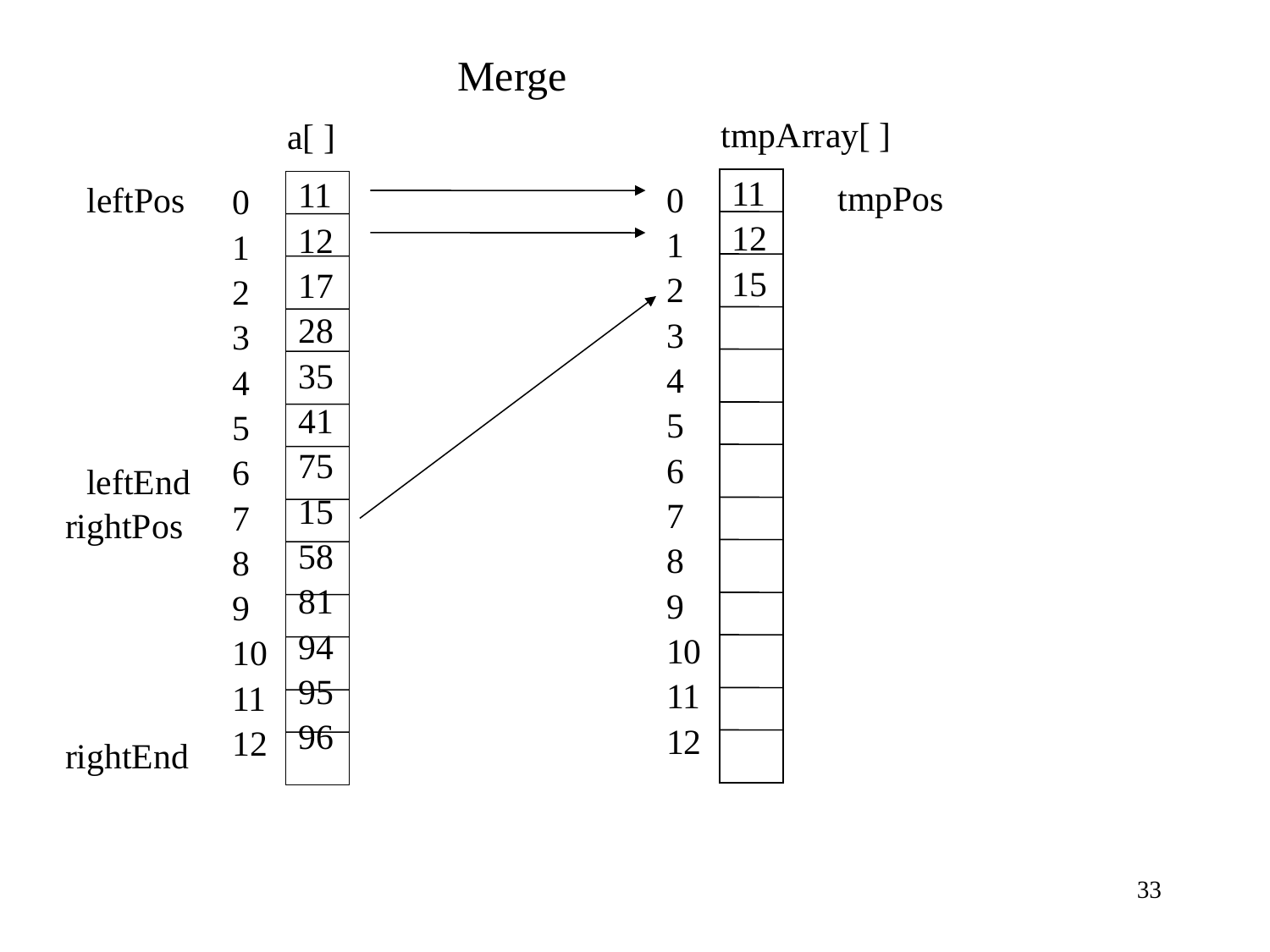

Merge
tmpArray[ ]
a[ ]
11
12
15

tmpPos
leftPos
11
12
17
28
35
41
75
15
58
81
94
95
96

0
1
2
3
4
5
6
7
8
9
10
11
12
0
1
2
3
4
5
6
7
8
9
10
11
12

leftEnd
rightPos

rightEnd

33